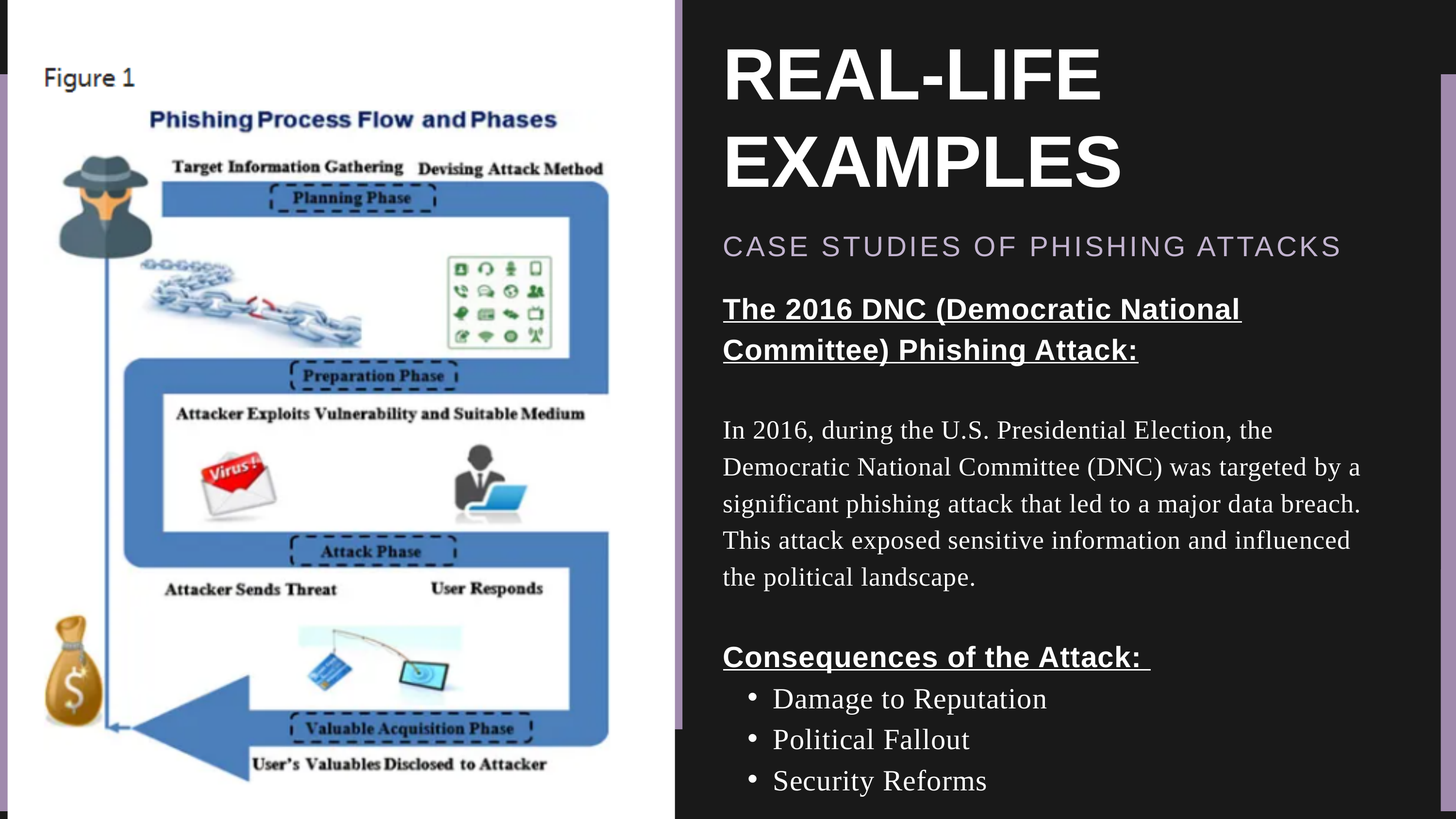

REAL-LIFE EXAMPLES
CASE STUDIES OF PHISHING ATTACKS
The 2016 DNC (Democratic National Committee) Phishing Attack:

In 2016, during the U.S. Presidential Election, the Democratic National Committee (DNC) was targeted by a significant phishing attack that led to a major data breach. This attack exposed sensitive information and influenced the political landscape.

Consequences of the Attack:
Damage to Reputation
Political Fallout
Security Reforms